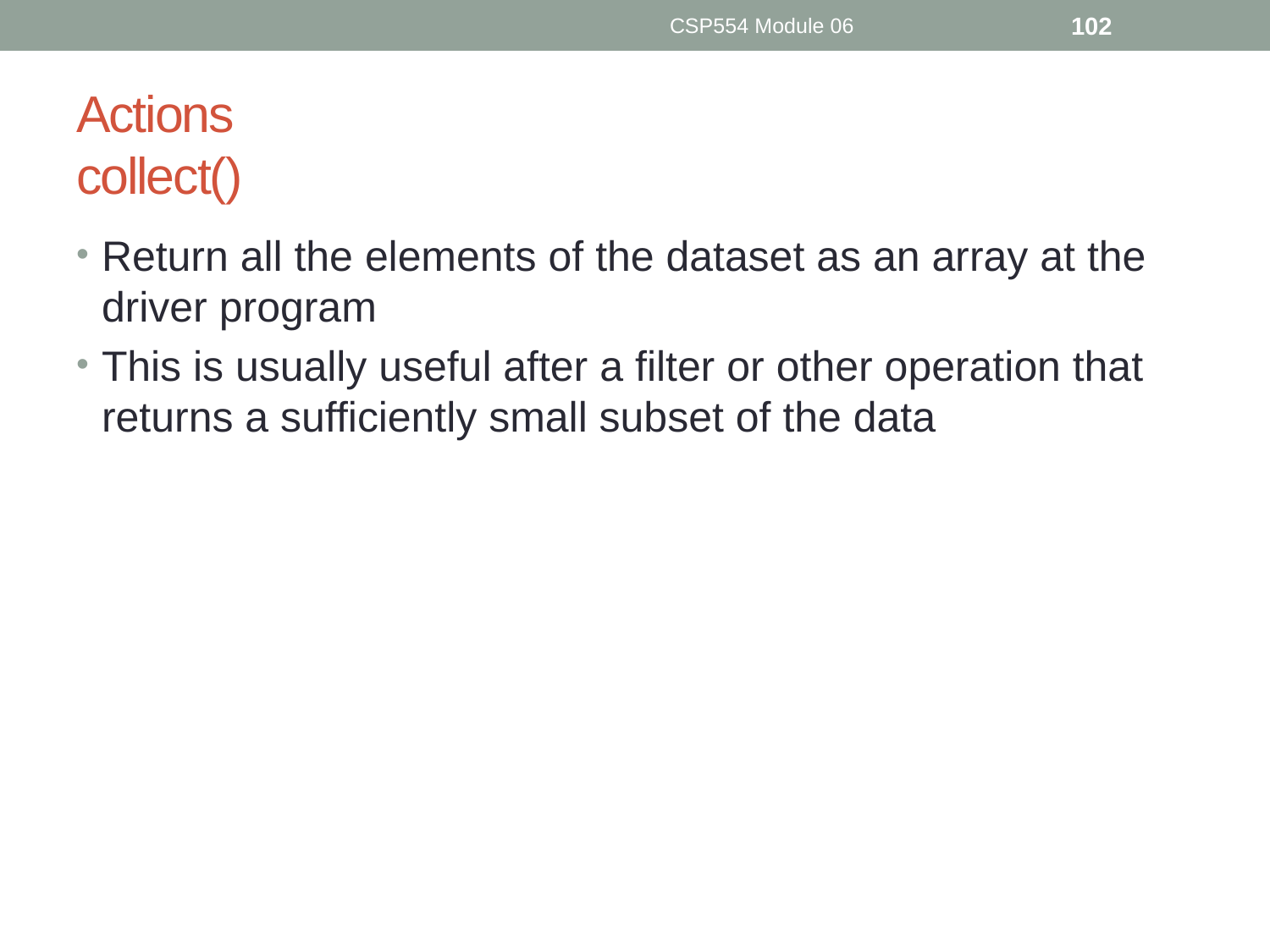

CSP554 Module 06
102
# Actions collect()
Return all the elements of the dataset as an array at the driver program
This is usually useful after a filter or other operation that returns a sufficiently small subset of the data